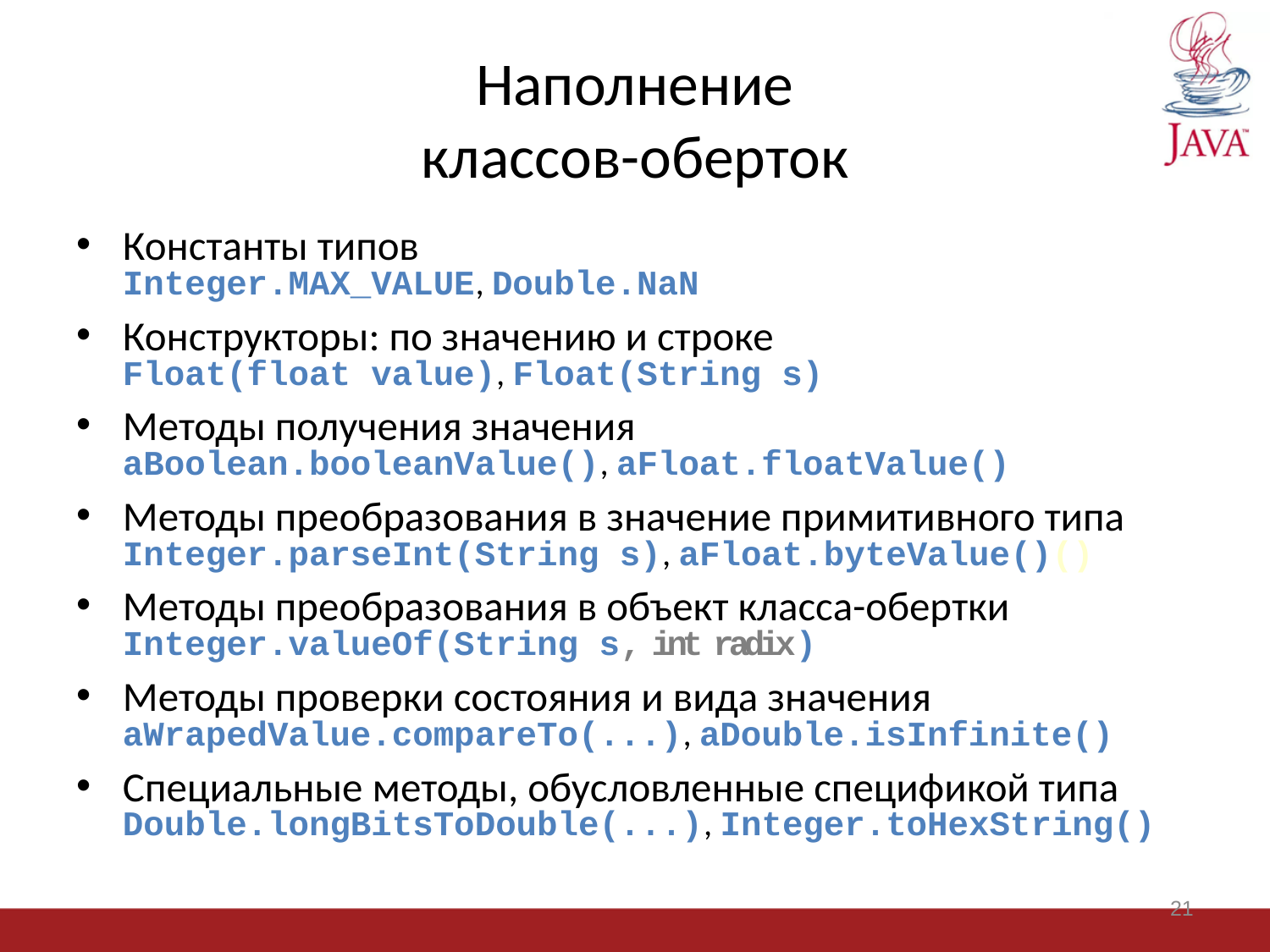

# Наполнение классов-оберток
Константы типов
Integer.MAX_VALUE, Double.NaN
Конструкторы: по значению и строке
Float(float value), Float(String s)
Методы получения значения
aBoolean.booleanValue(), aFloat.floatValue()
Методы преобразования в значение примитивного типа
Integer.parseInt(String s), aFloat.byteValue()()
Методы преобразования в объект класса-обертки
Integer.valueOf(String s, int radix)
Методы проверки состояния и вида значения
aWrapedValue.compareTo(...), aDouble.isInfinite()
Специальные методы, обусловленные спецификой типа
Double.longBitsToDouble(...), Integer.toHexString()
21